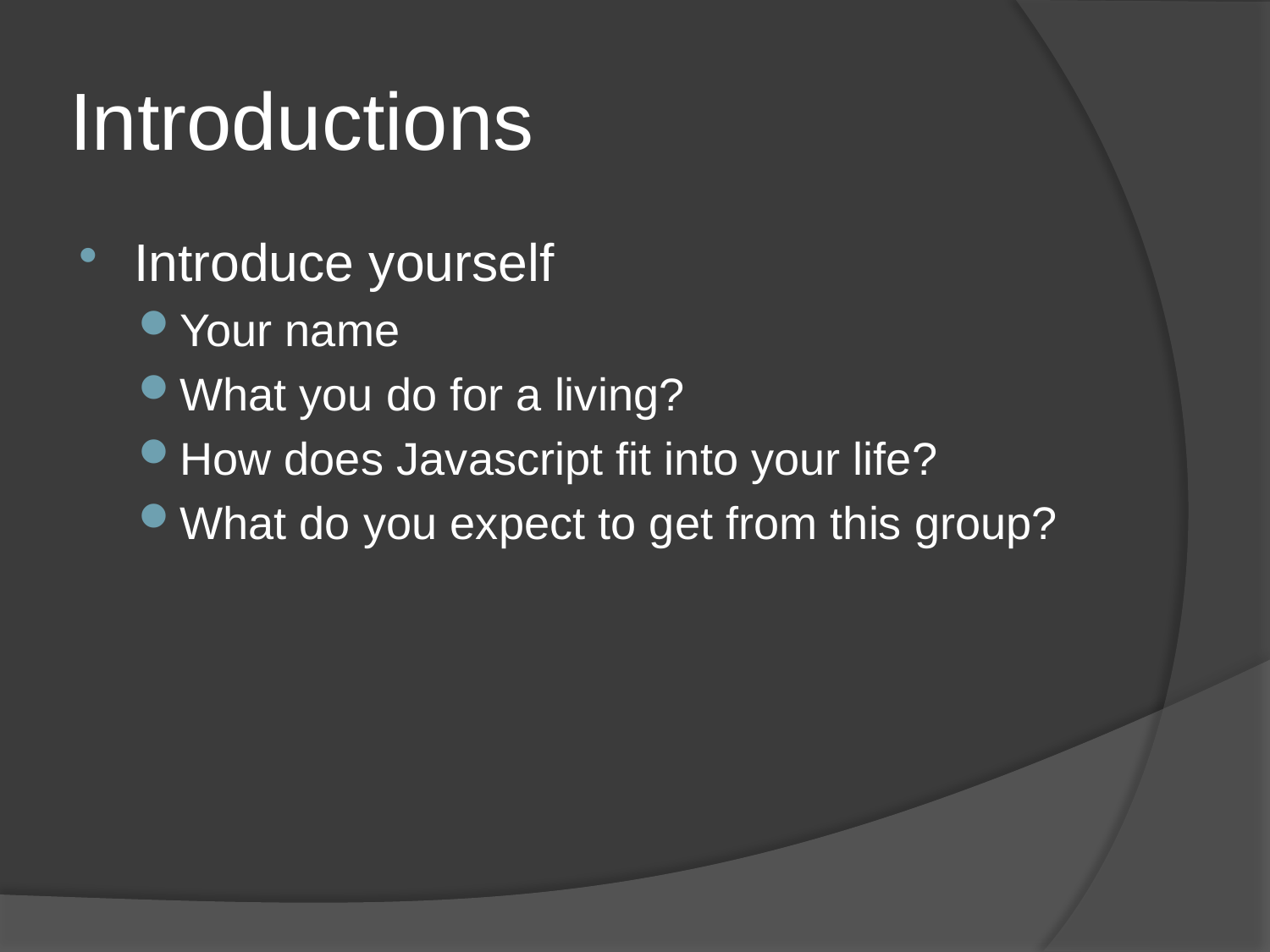

# Introductions
Introduce yourself
Your name
What you do for a living?
How does Javascript fit into your life?
What do you expect to get from this group?